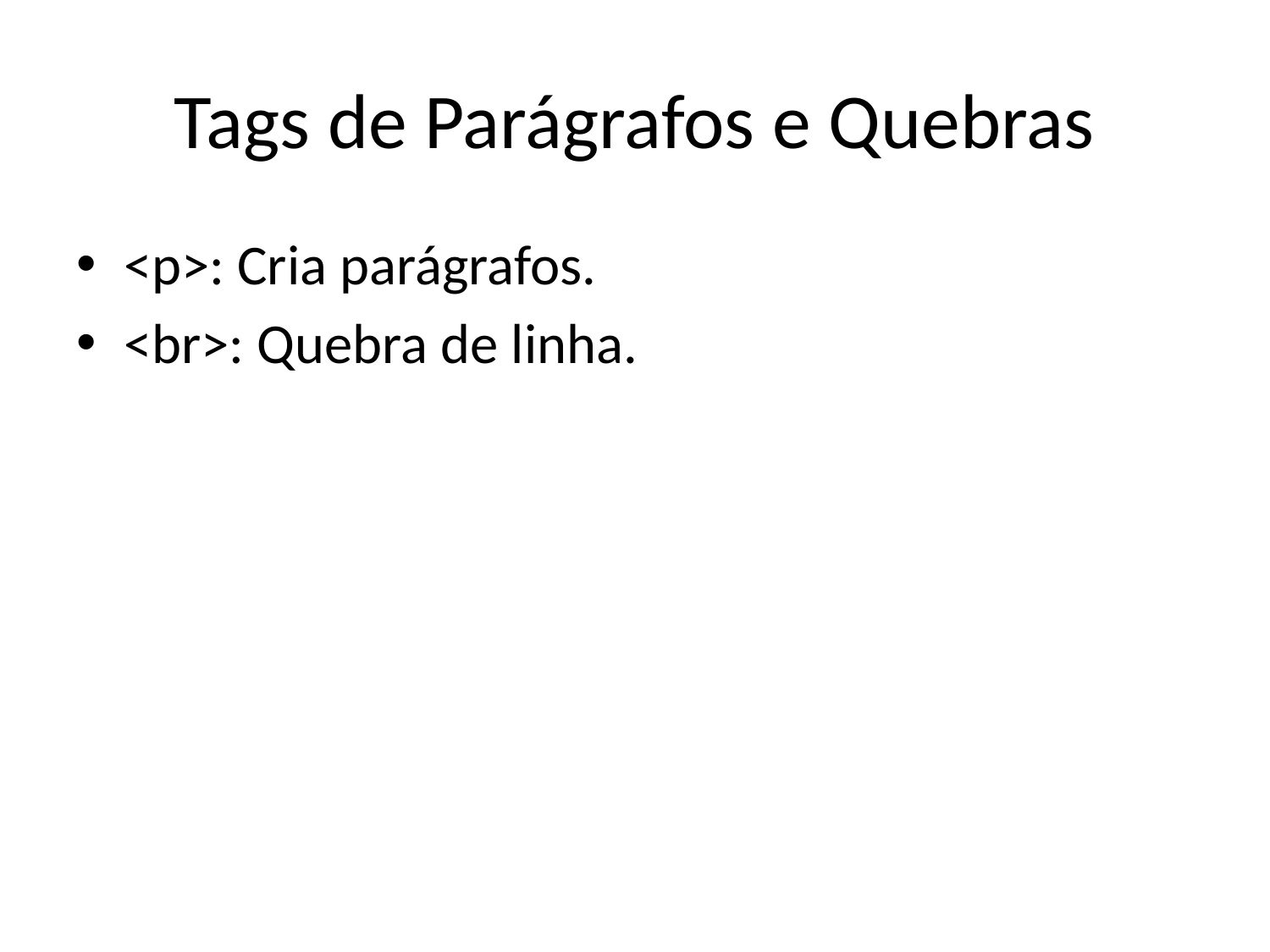

# Tags de Parágrafos e Quebras
<p>: Cria parágrafos.
<br>: Quebra de linha.